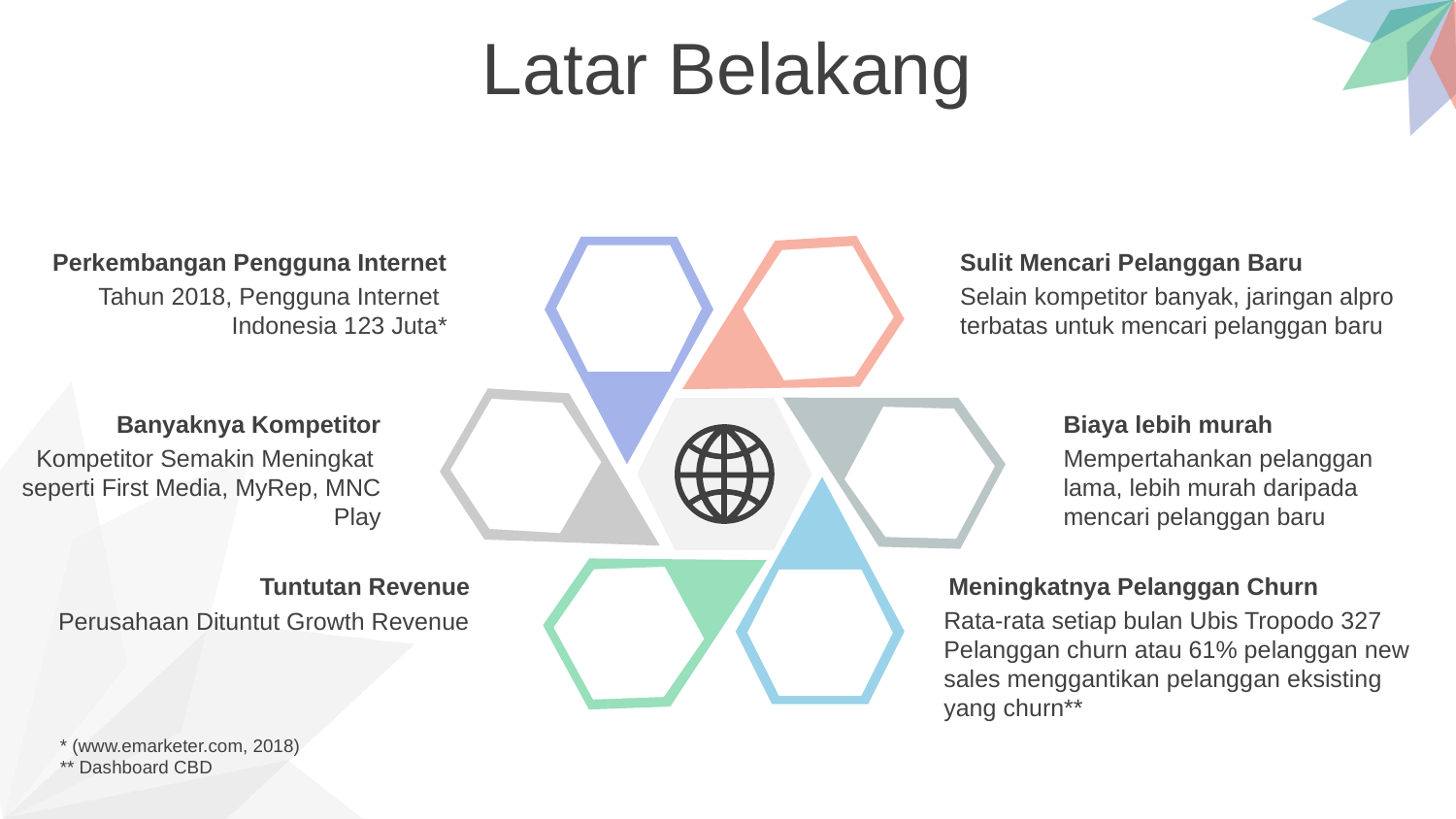

Latar Belakang

Perkembangan Pengguna Internet
Tahun 2018, Pengguna Internet
Indonesia 123 Juta*
Sulit Mencari Pelanggan Baru
Selain kompetitor banyak, jaringan alpro
terbatas untuk mencari pelanggan baru

Banyaknya Kompetitor
Kompetitor Semakin Meningkat
seperti First Media, MyRep, MNC Play
Biaya lebih murah
Mempertahankan pelanggan
lama, lebih murah daripada
mencari pelanggan baru

Tuntutan Revenue
Perusahaan Dituntut Growth Revenue
Meningkatnya Pelanggan Churn
Rata-rata setiap bulan Ubis Tropodo 327 Pelanggan churn atau 61% pelanggan new sales menggantikan pelanggan eksisting yang churn**
* (www.emarketer.com, 2018)
** Dashboard CBD